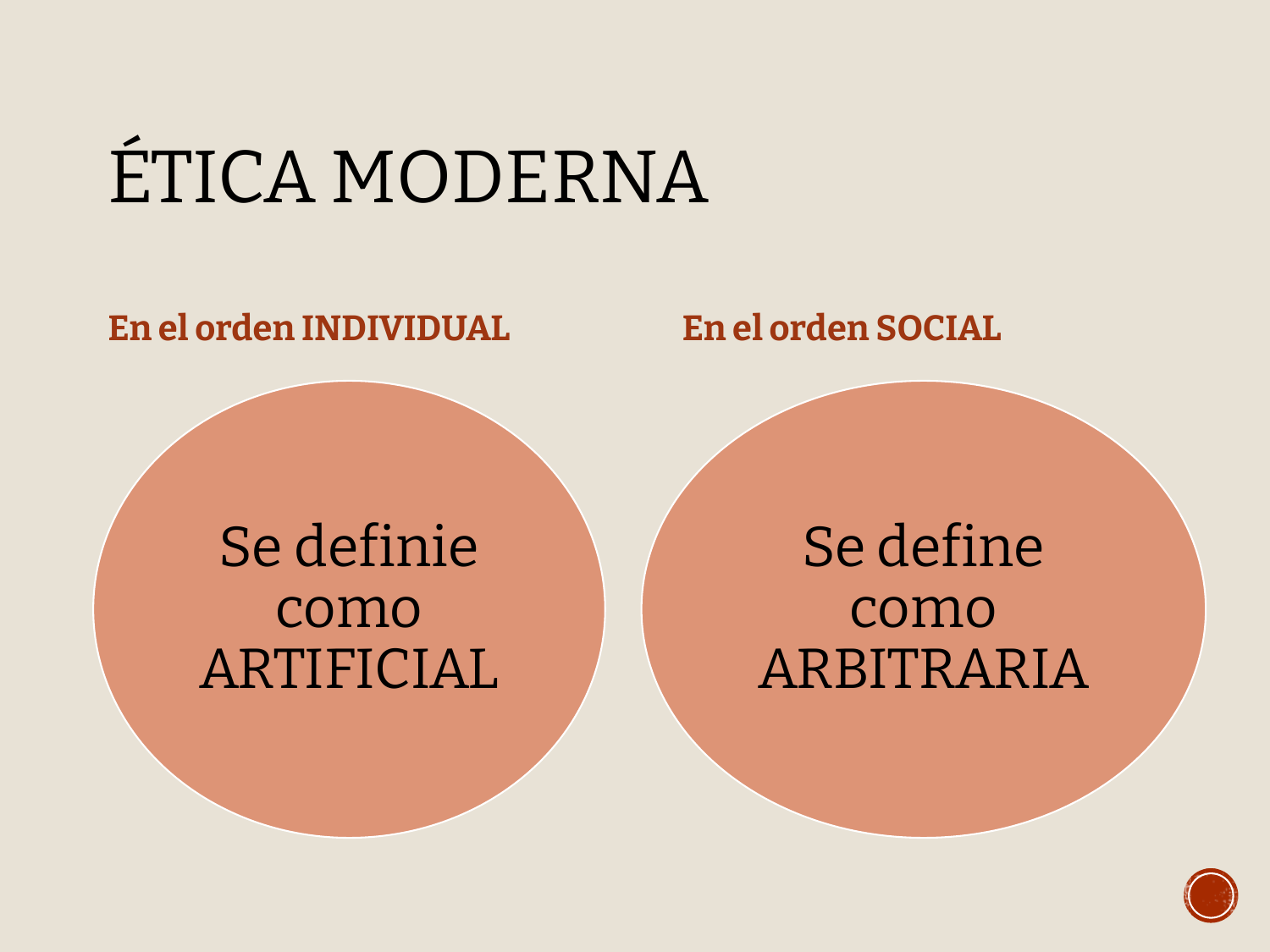

# ÉTICA MODERNA
En el orden INDIVIDUAL
En el orden SOCIAL
Se definie como ARTIFICIAL
Se define como ARBITRARIA